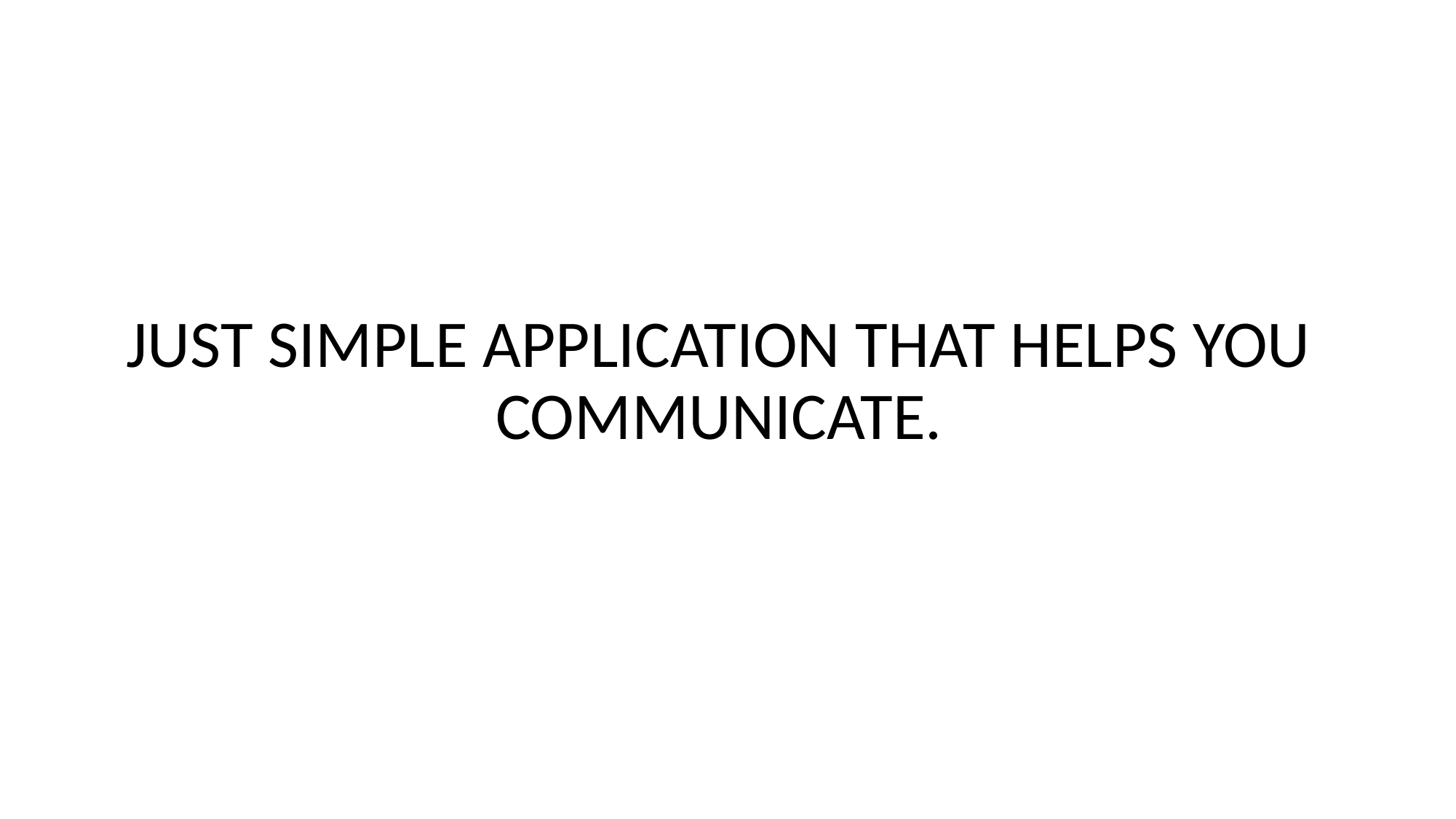

# JUST SIMPLE APPLICATION THAT HELPS YOU COMMUNICATE.